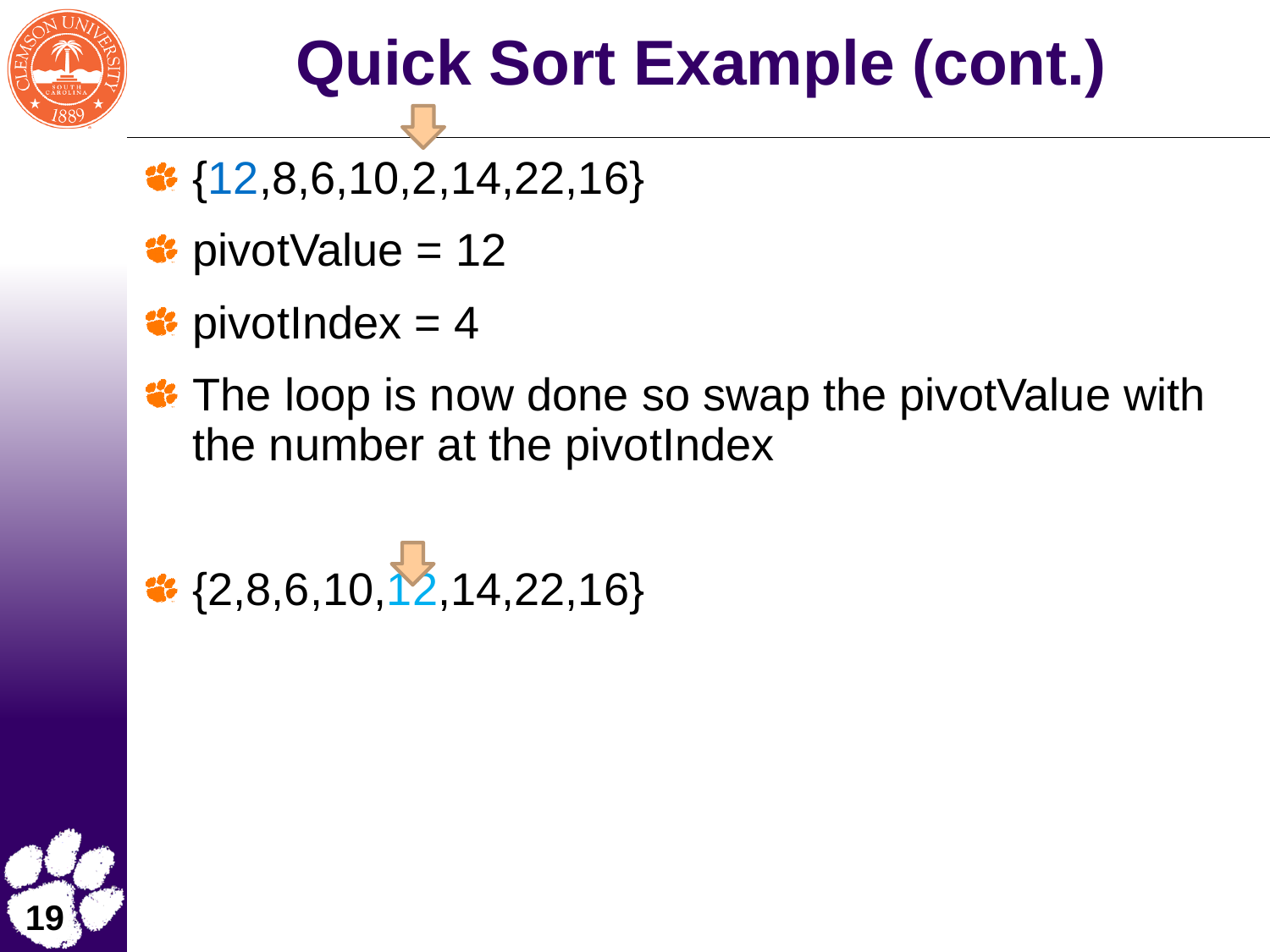

# Quick Sort Example (cont.)

{12,8,6,10,2,14,22,16}
pivotValue = 12
pivotIndex = 4
The loop is now done so swap the pivotValue with the number at the pivotIndex

{2,8,6,10,12,14,22,16}